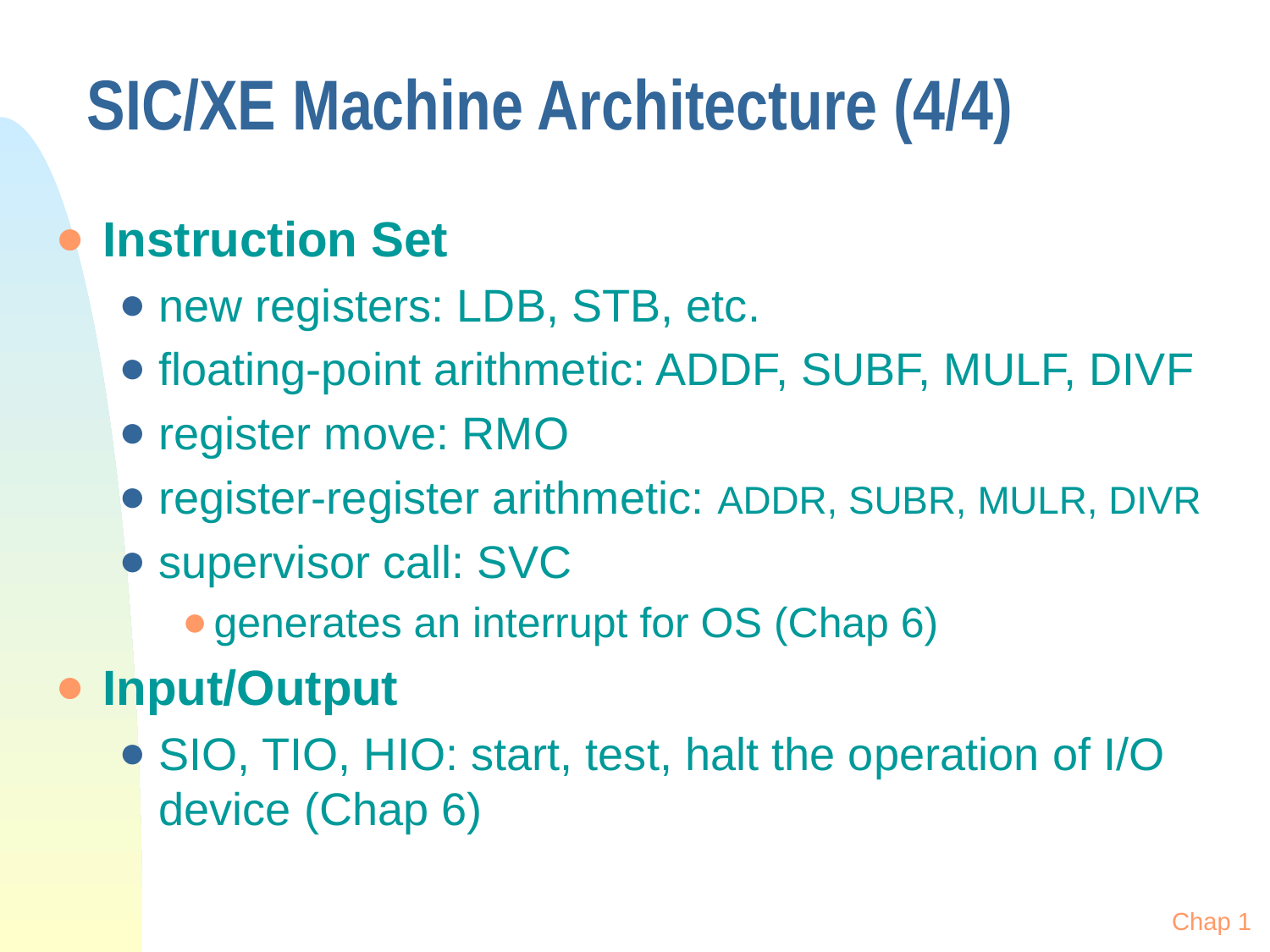

# SIC/XE Machine Architecture (4/4)
Instruction Set
new registers: LDB, STB, etc.
floating-point arithmetic: ADDF, SUBF, MULF, DIVF
register move: RMO
register-register arithmetic: ADDR, SUBR, MULR, DIVR
supervisor call: SVC
generates an interrupt for OS (Chap 6)
Input/Output
SIO, TIO, HIO: start, test, halt the operation of I/O device (Chap 6)

Chap 1